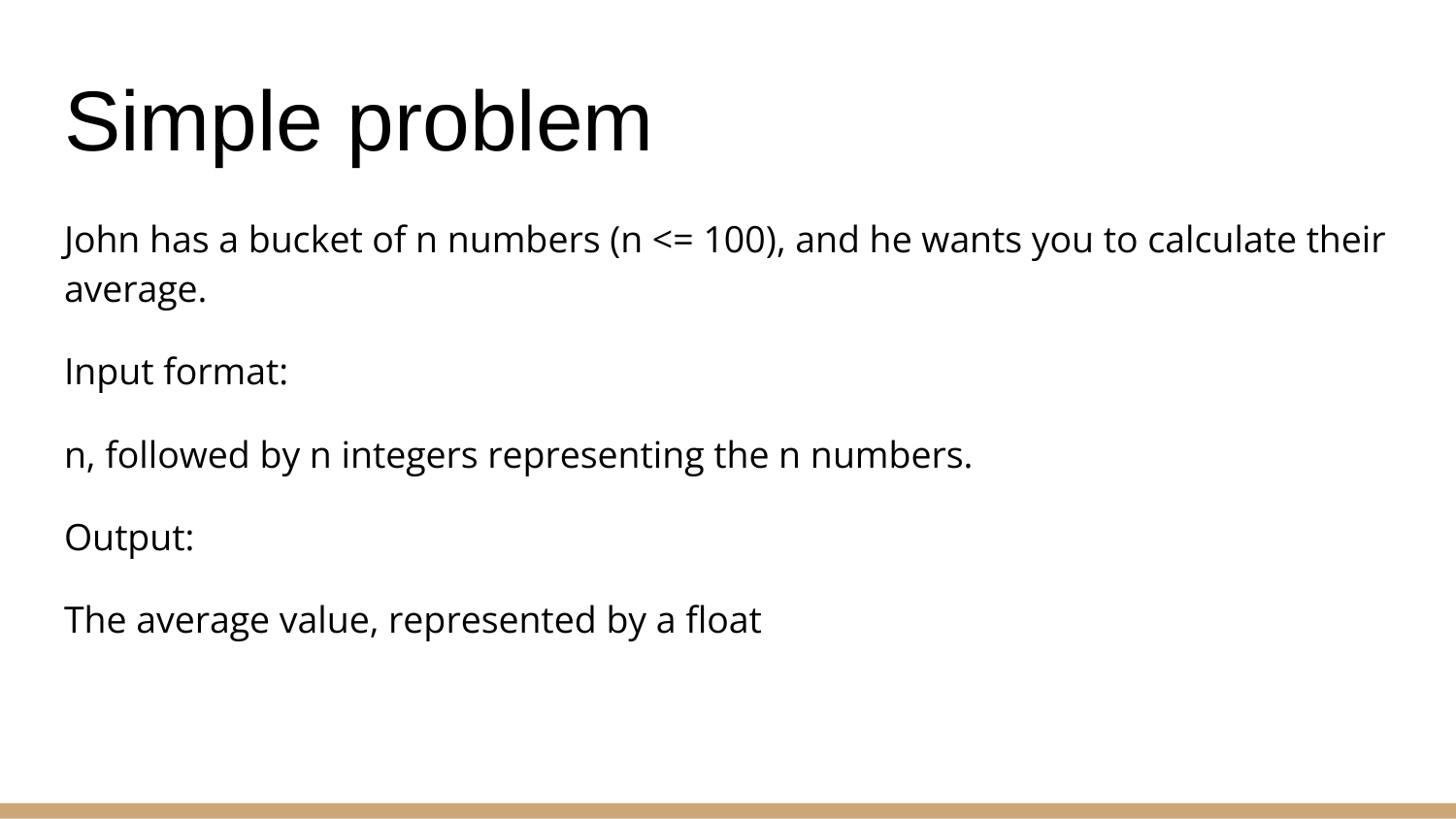

# Simple problem
John has a bucket of n numbers (n <= 100), and he wants you to calculate their average.
Input format:
n, followed by n integers representing the n numbers.
Output:
The average value, represented by a float